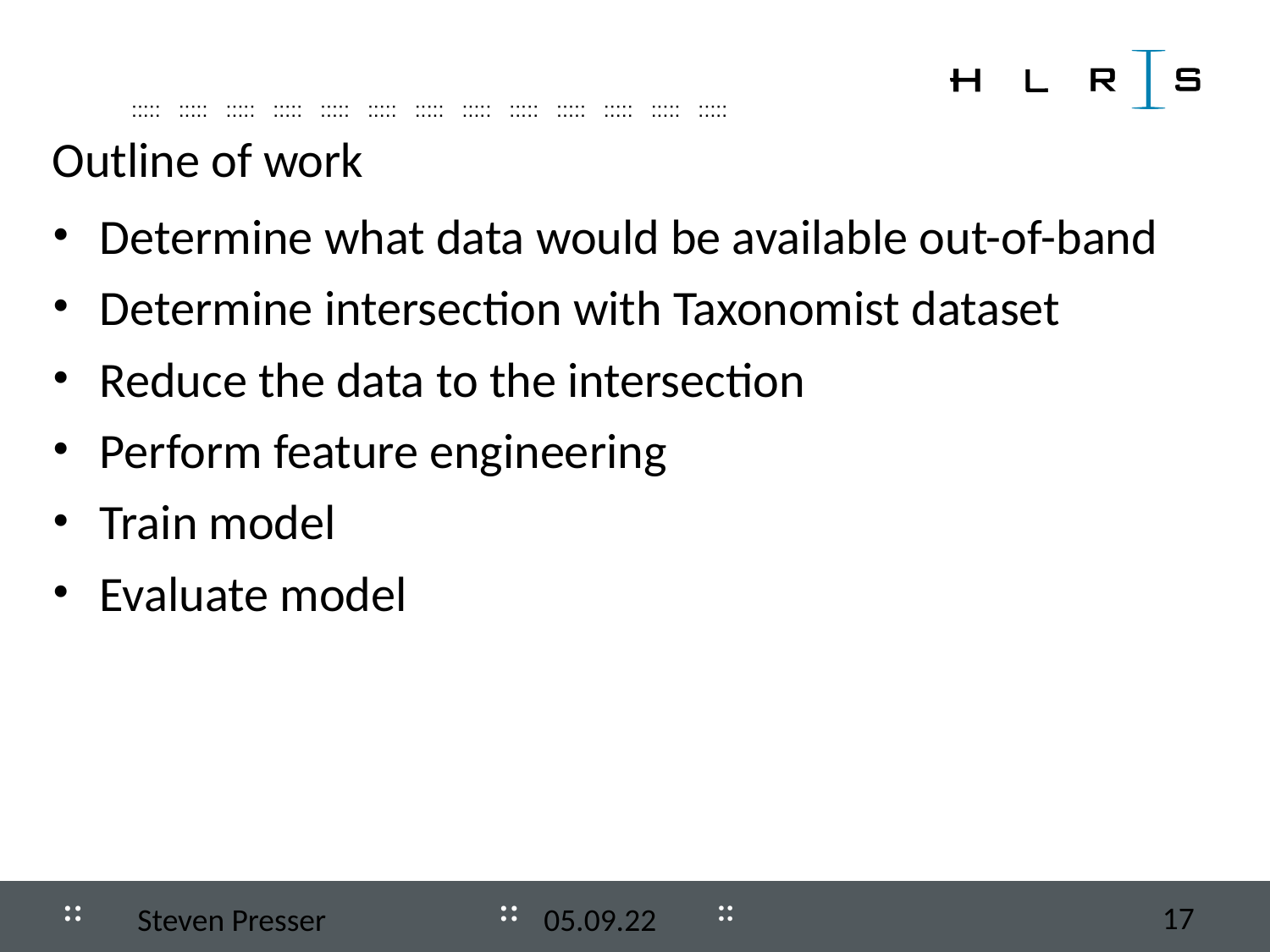

Outline of work
Determine what data would be available out-of-band
Determine intersection with Taxonomist dataset
Reduce the data to the intersection
Perform feature engineering
Train model
Evaluate model